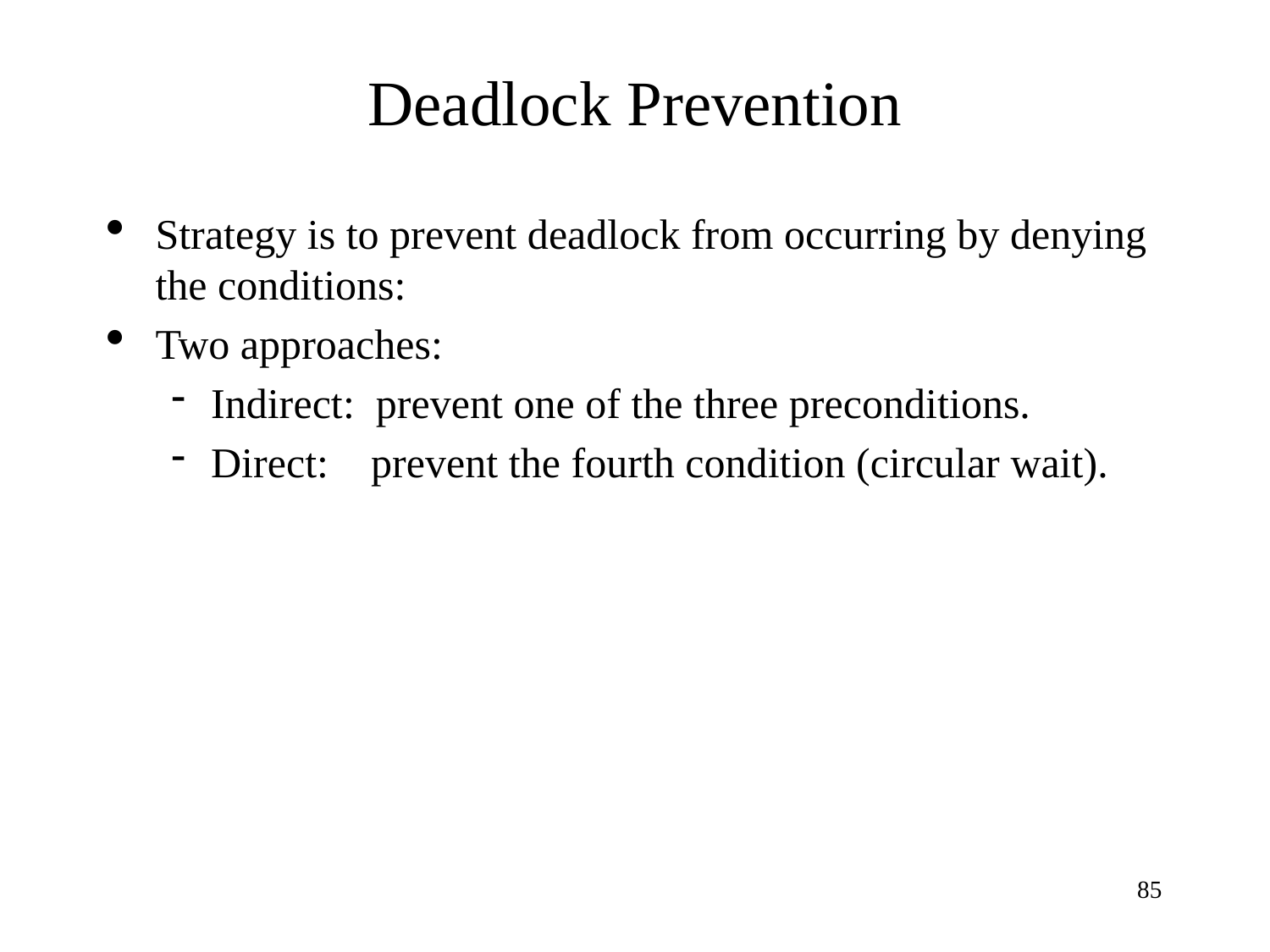

Deadlock Prevention
Strategy is to prevent deadlock from occurring by denying the conditions:
Two approaches:
Indirect:  prevent one of the three preconditions.
Direct:    prevent the fourth condition (circular wait).

85